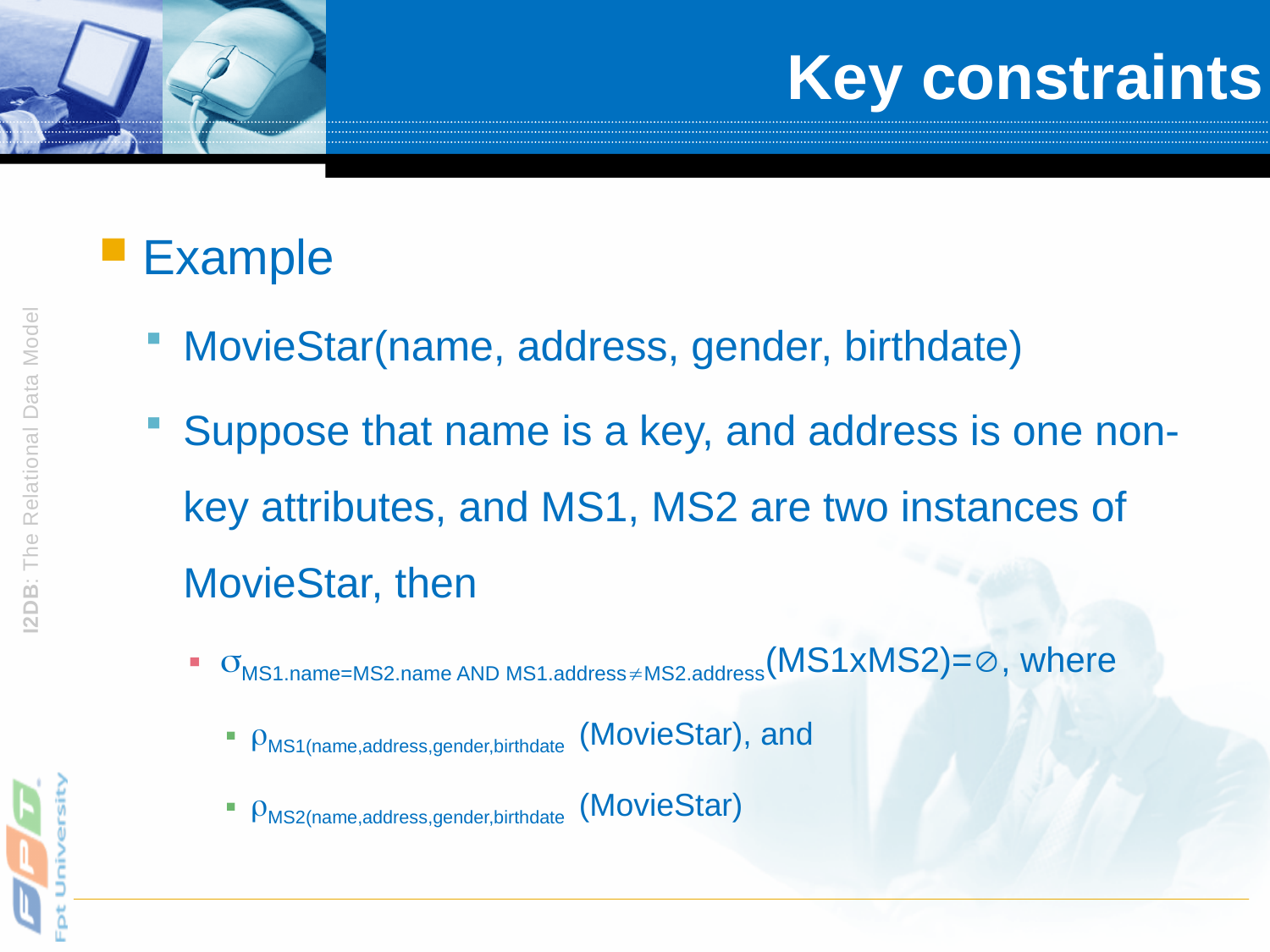

# Key constraints
Example
MovieStar(name, address, gender, birthdate)
Suppose that name is a key, and address is one non-key attributes, and MS1, MS2 are two instances of MovieStar, then
σMS1.name=MS2.name AND MS1.address≠MS2.address(MS1xMS2)=∅, where
ρMS1(name,address,gender,birthdate  (MovieStar), and
ρMS2(name,address,gender,birthdate  (MovieStar)